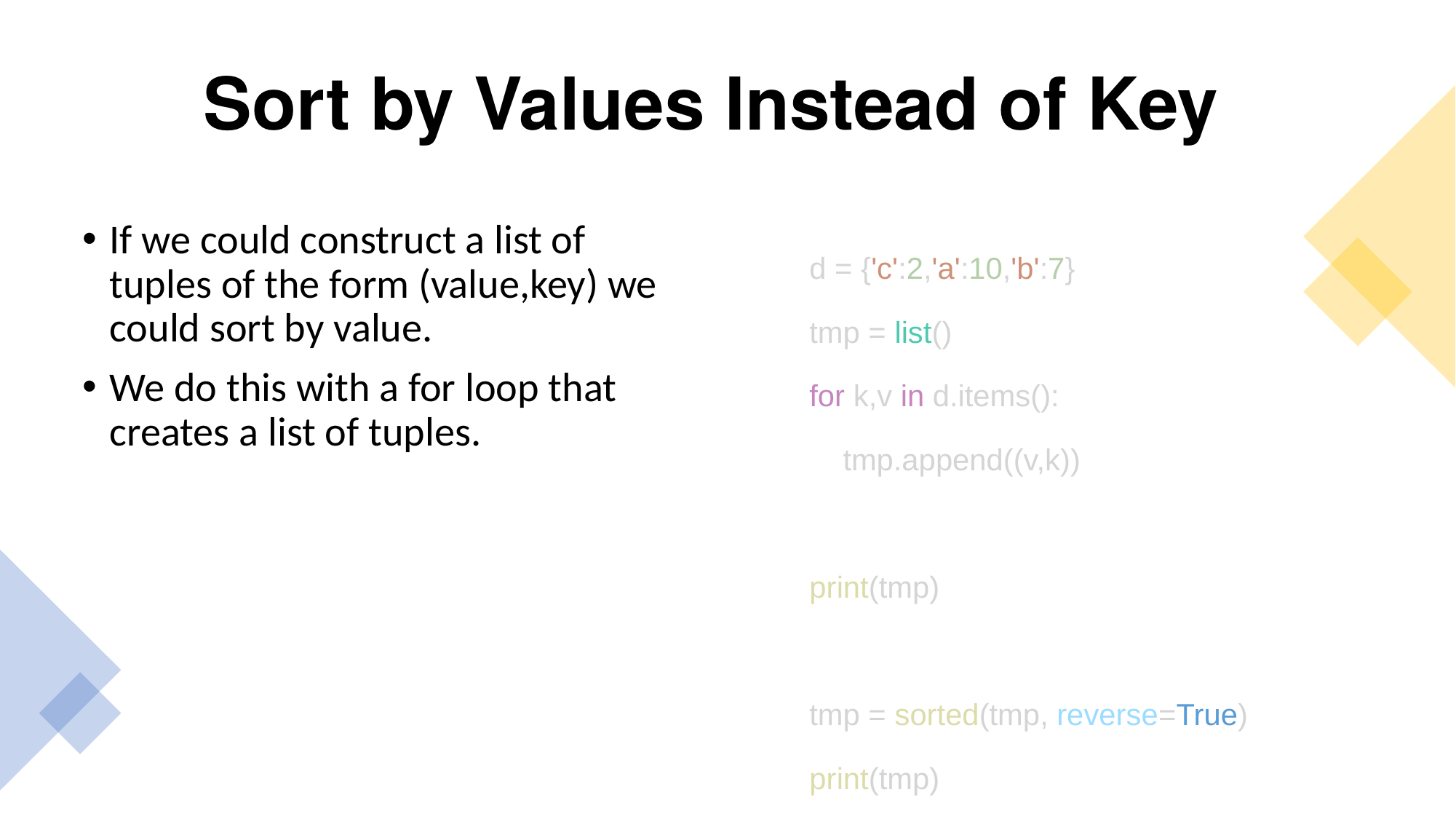

# Sort by Values Instead of Key

If we could construct a list of tuples of the form (value,key) we could sort by value.
We do this with a for loop that creates a list of tuples.
d = {'c':2,'a':10,'b':7}
tmp = list()
for k,v in d.items():
    tmp.append((v,k))

print(tmp)

tmp = sorted(tmp, reverse=True)
print(tmp)

Prog52.py